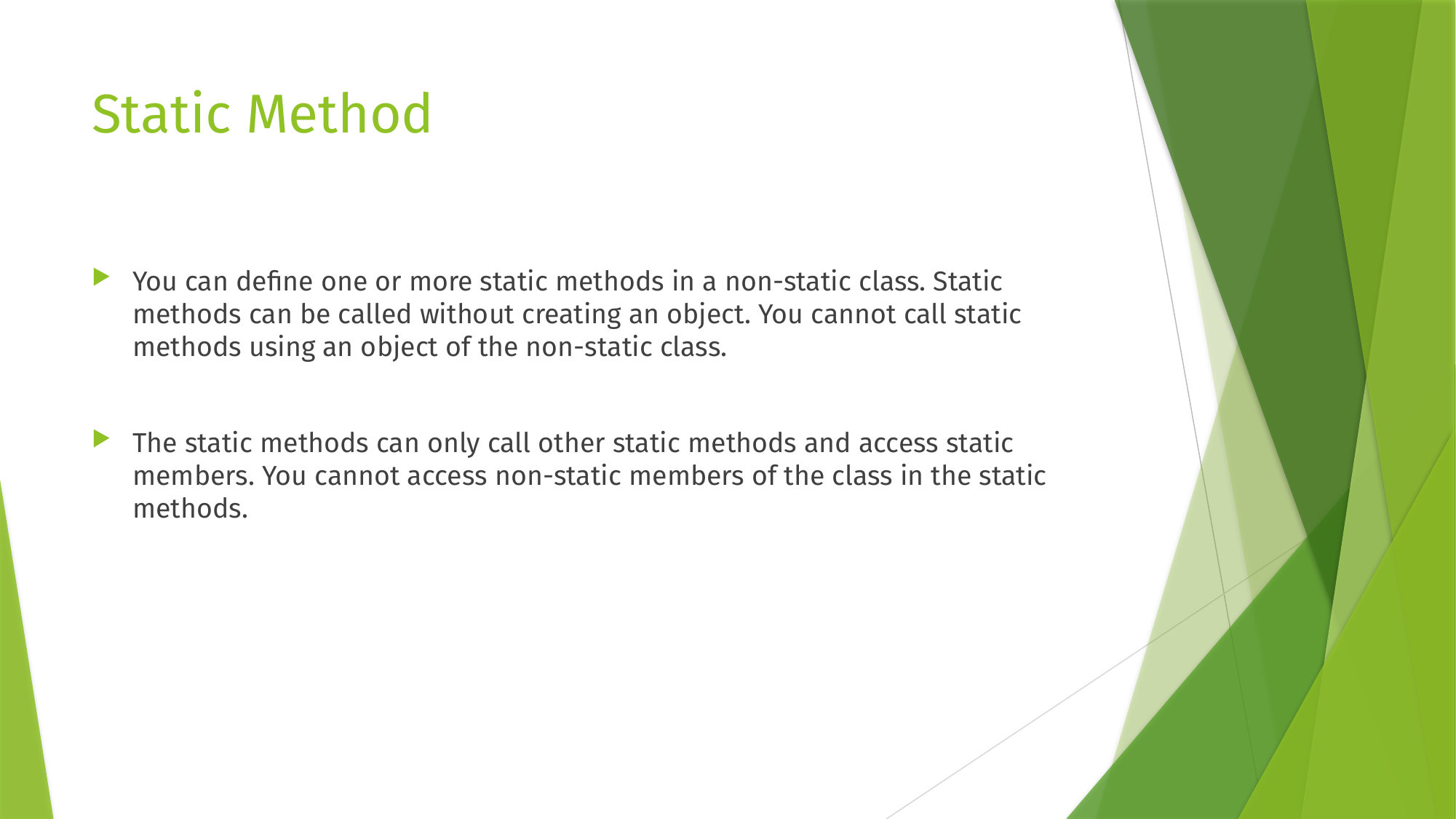

# Static Method
You can define one or more static methods in a non-static class. Static methods can be called without creating an object. You cannot call static methods using an object of the non-static class.

The static methods can only call other static methods and access static members. You cannot access non-static members of the class in the static methods.